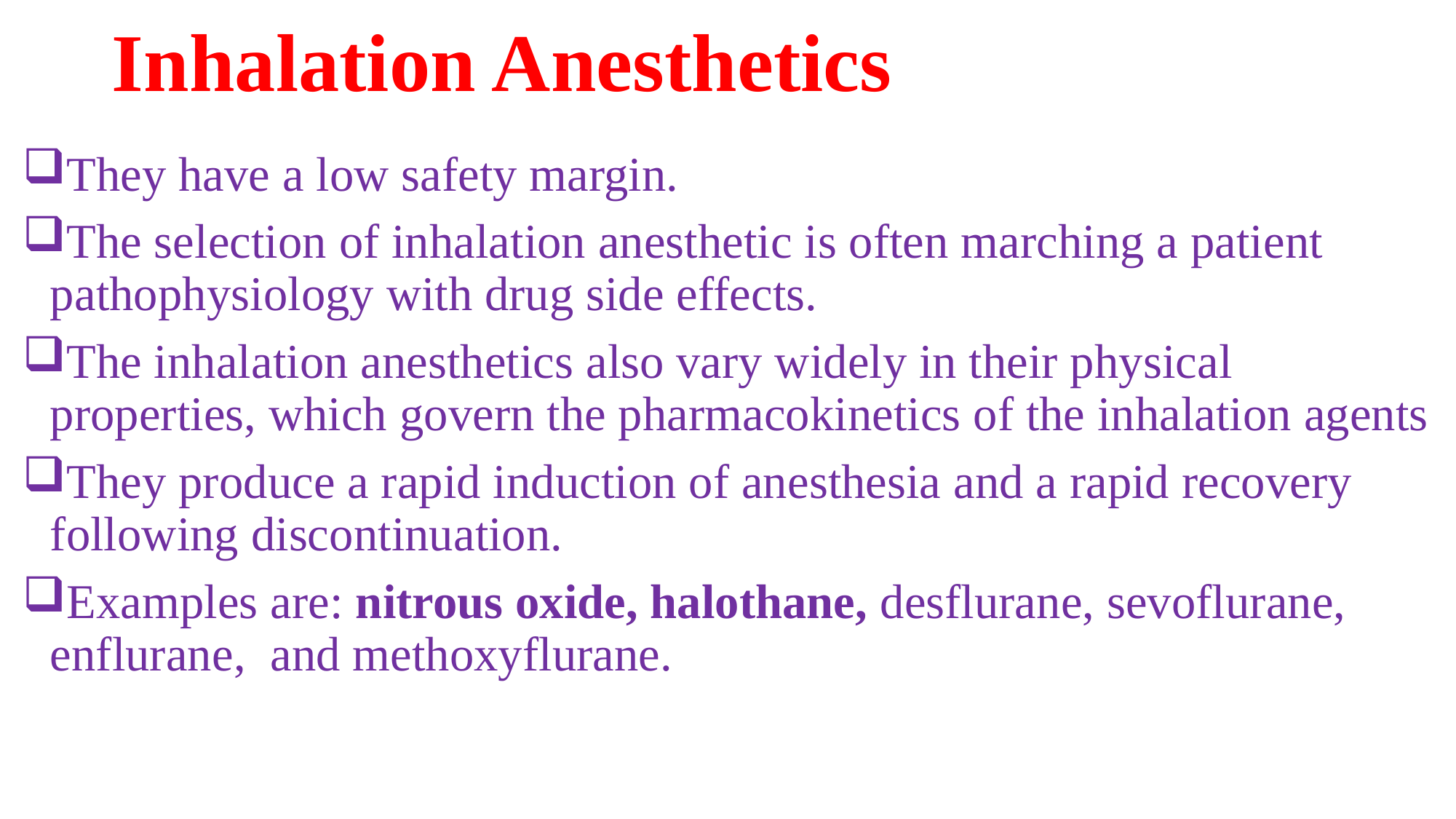

# Inhalation Anesthetics
They have a low safety margin.
The selection of inhalation anesthetic is often marching a patient pathophysiology with drug side effects.
The inhalation anesthetics also vary widely in their physical properties, which govern the pharmacokinetics of the inhalation agents
They produce a rapid induction of anesthesia and a rapid recovery following discontinuation.
Examples are: nitrous oxide, halothane, desflurane, sevoflurane, enflurane,  and methoxyflurane.